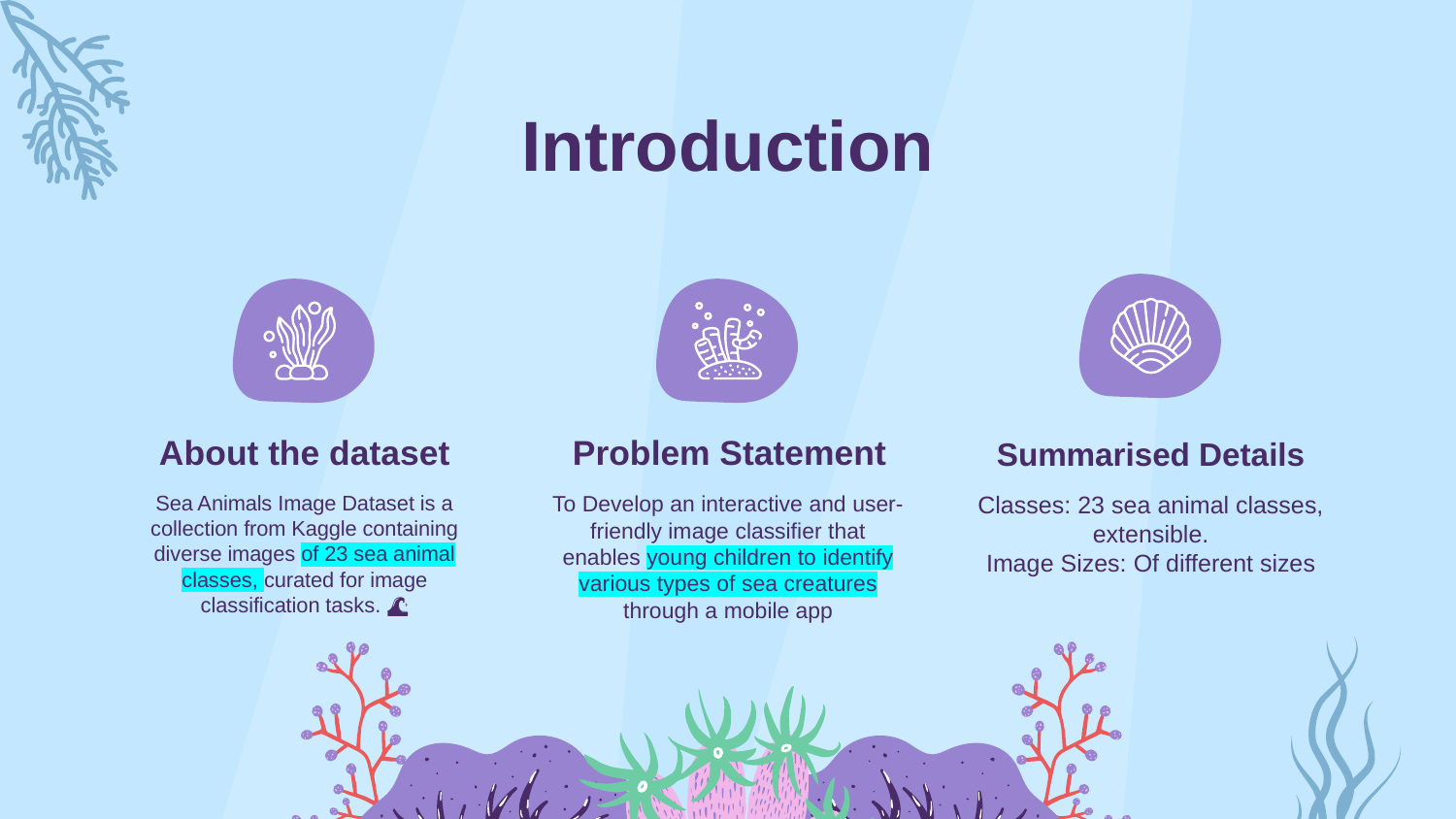

# Introduction

About the dataset
Problem Statement
Summarised Details
Sea Animals Image Dataset is a collection from Kaggle containing diverse images of 23 sea animal classes, curated for image classification tasks. 🌊
To Develop an interactive and user-friendly image classifier that enables young children to identify various types of sea creatures through a mobile app
Classes: 23 sea animal classes, extensible.
Image Sizes: Of different sizes